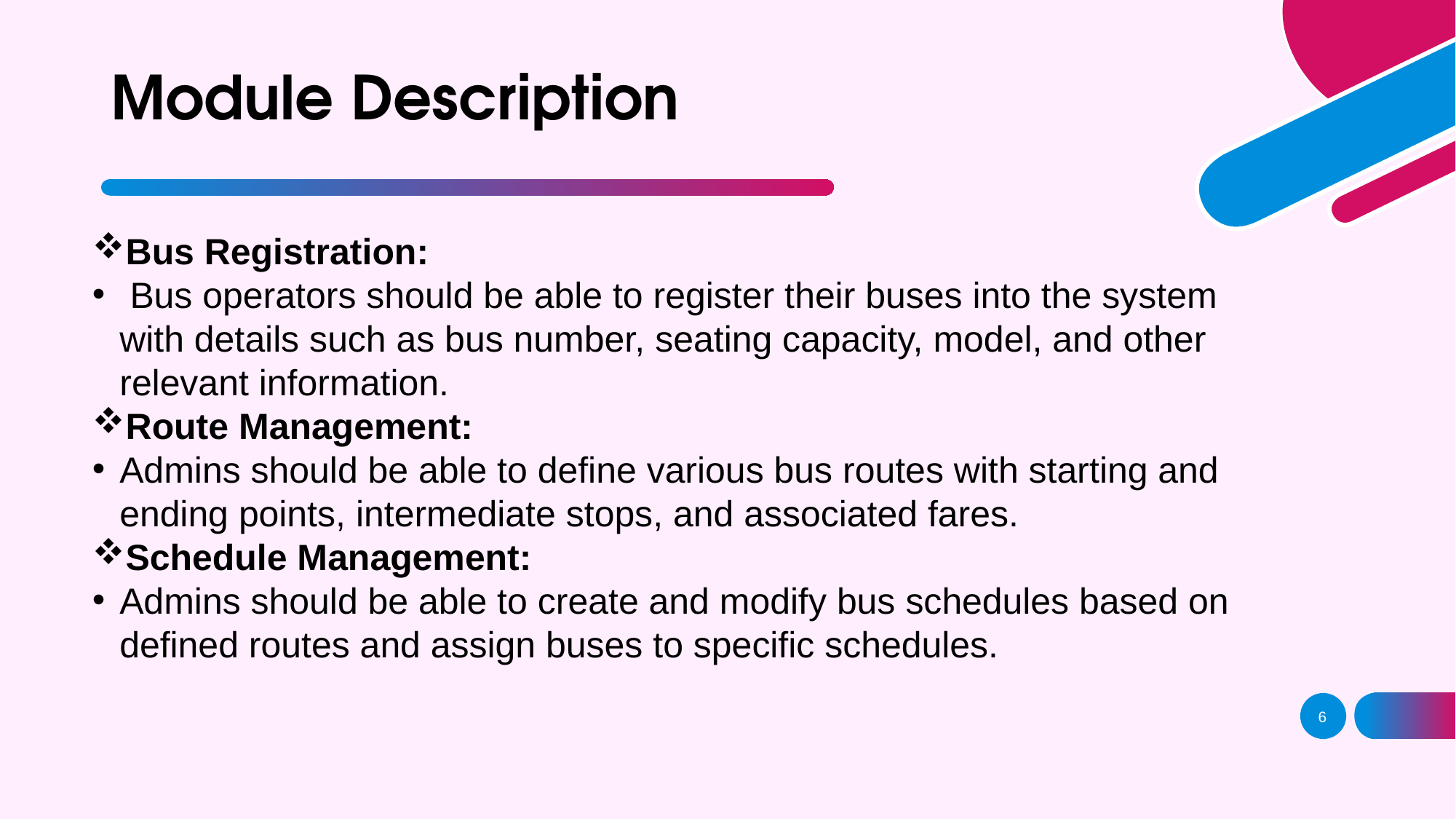

# Module Description
Bus Registration:
 Bus operators should be able to register their buses into the system with details such as bus number, seating capacity, model, and other relevant information.
Route Management:
Admins should be able to define various bus routes with starting and ending points, intermediate stops, and associated fares.
Schedule Management:
Admins should be able to create and modify bus schedules based on defined routes and assign buses to specific schedules.

6